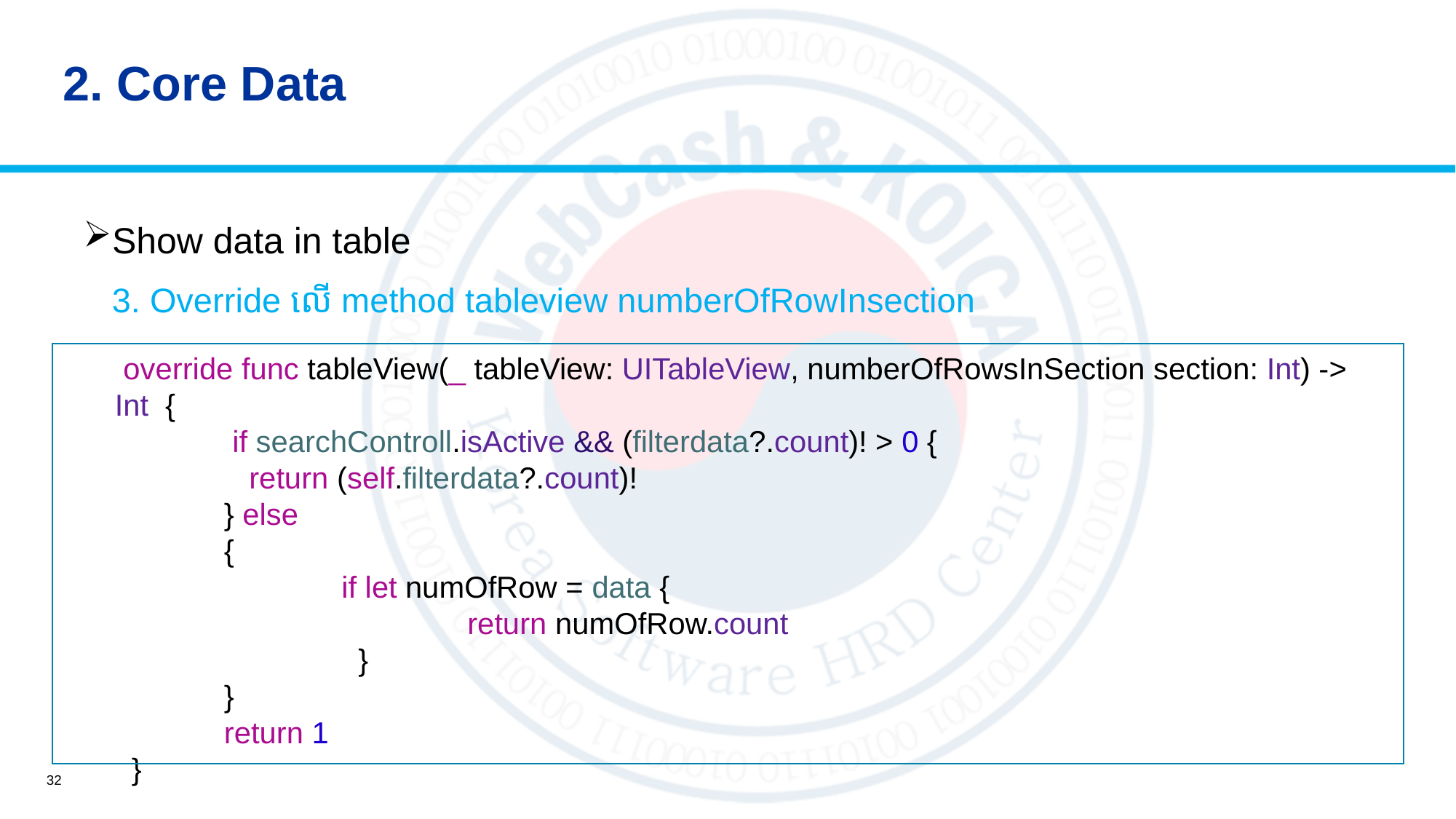

# 2. Core Data
Show data in table
3. Override លើ method tableview numberOfRowInsection

 override func tableView(_ tableView: UITableView, numberOfRowsInSection section: Int) -> Int  {
	 if searchControll.isActive && (filterdata?.count)! > 0 {
	   return (self.filterdata?.count)!
	} else
	{
		 if let numOfRow = data {
			   return numOfRow.count
		   }
	}
	return 1
  }

32